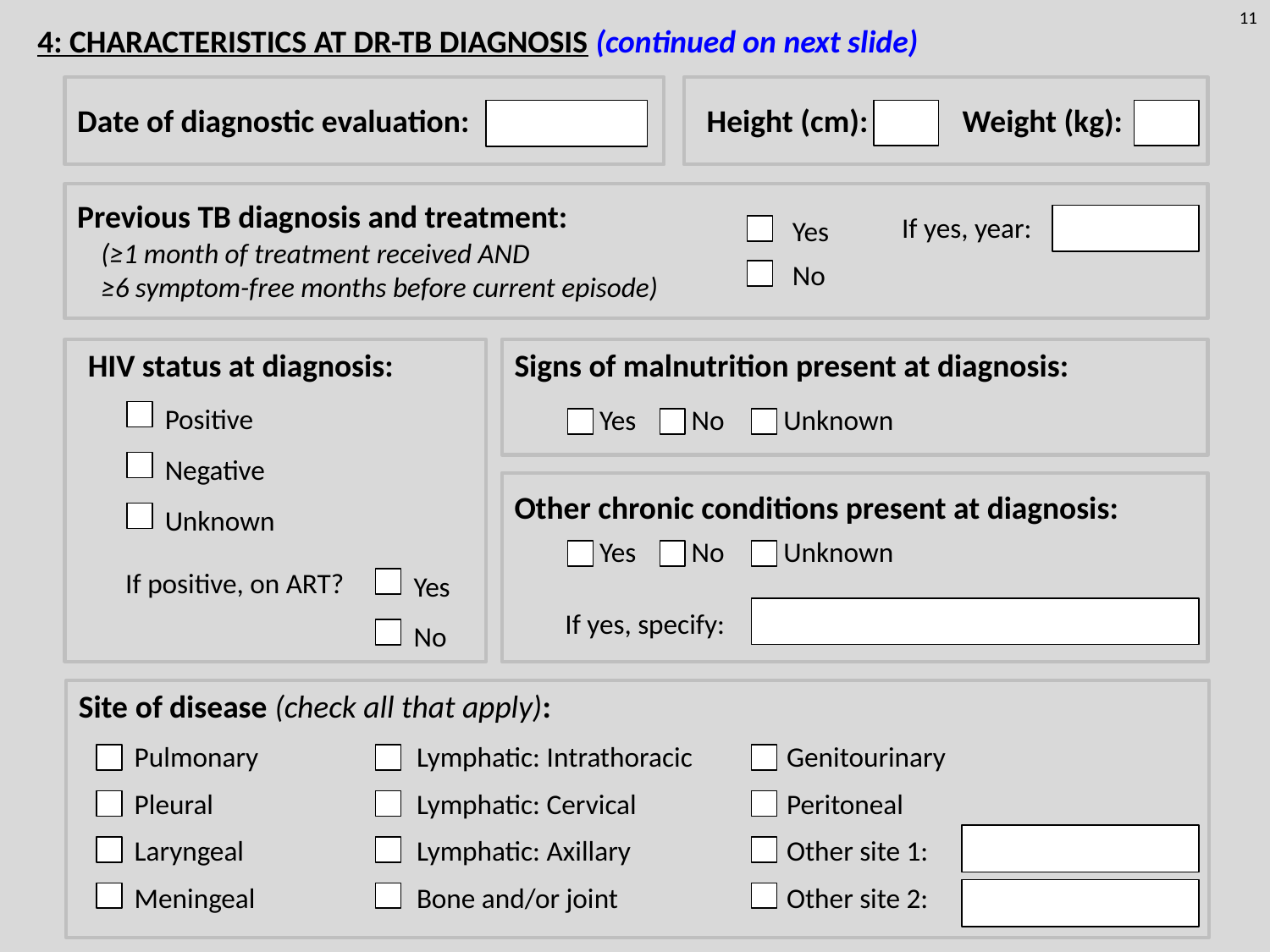

4: CHARACTERISTICS AT DR-TB DIAGNOSIS (continued on next slide)

Date of diagnostic evaluation:
Height (cm):
Weight (kg):

Previous TB diagnosis and treatment:
If yes, year:

Yes
No

(≥1 month of treatment received AND
≥6 symptom-free months before current episode)

HIV status at diagnosis:
Signs of malnutrition present at diagnosis:

Positive
Negative
Unknown
Yes
No
Unknown

Other chronic conditions present at diagnosis:

Yes
No
Unknown

If positive, on ART?
Yes
No

If yes, specify:

Site of disease (check all that apply):

Pulmonary
Pleural
Laryngeal
Meningeal
Lymphatic: Intrathoracic
Lymphatic: Cervical
Lymphatic: Axillary
Bone and/or joint
Genitourinary
Peritoneal
Other site 1:
Other site 2: